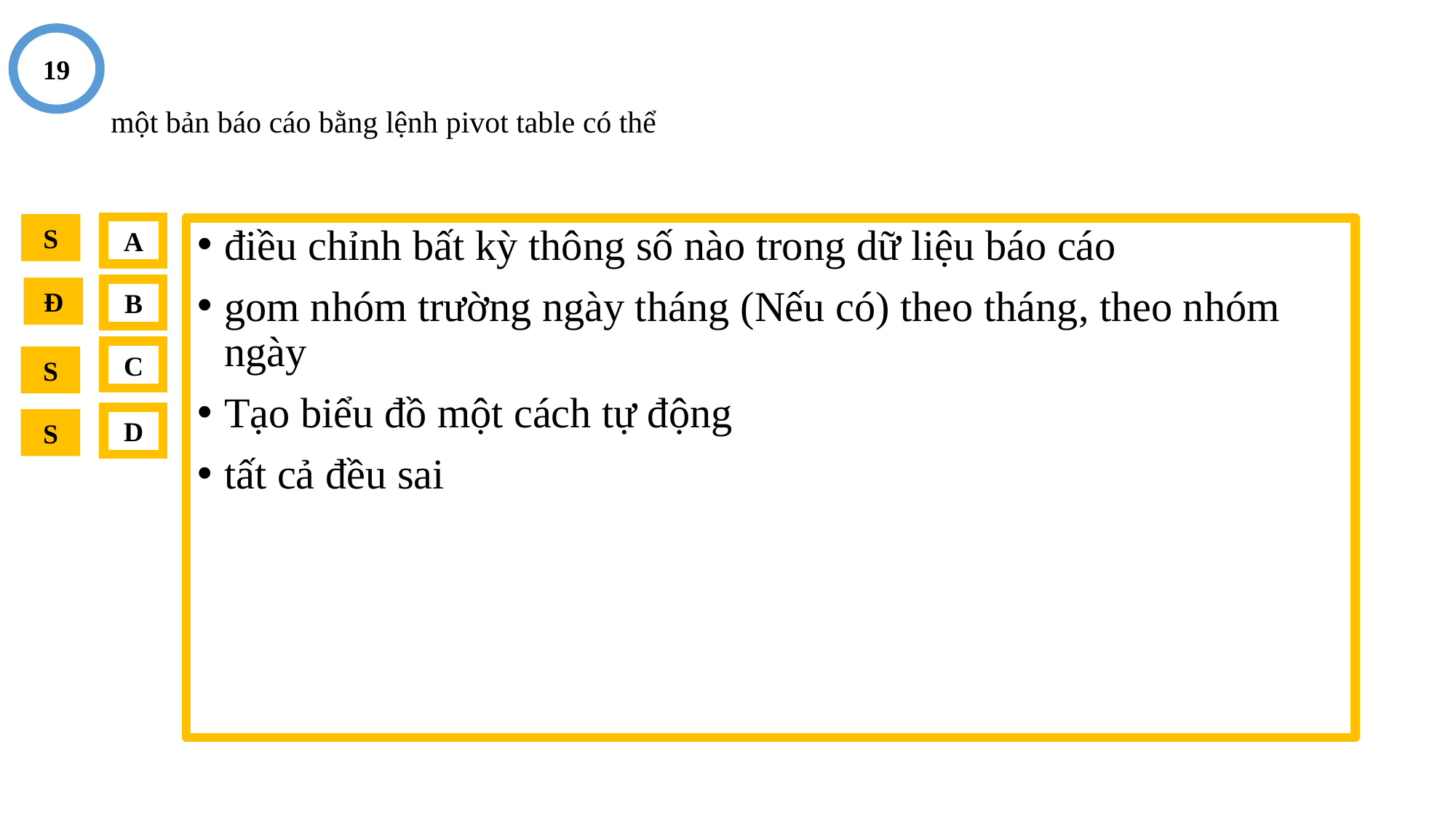

19
# một bản báo cáo bằng lệnh pivot table có thể
S
A
điều chỉnh bất kỳ thông số nào trong dữ liệu báo cáo
gom nhóm trường ngày tháng (Nếu có) theo tháng, theo nhóm ngày
Tạo biểu đồ một cách tự động
tất cả đều sai
Đ
B
C
S
D
S